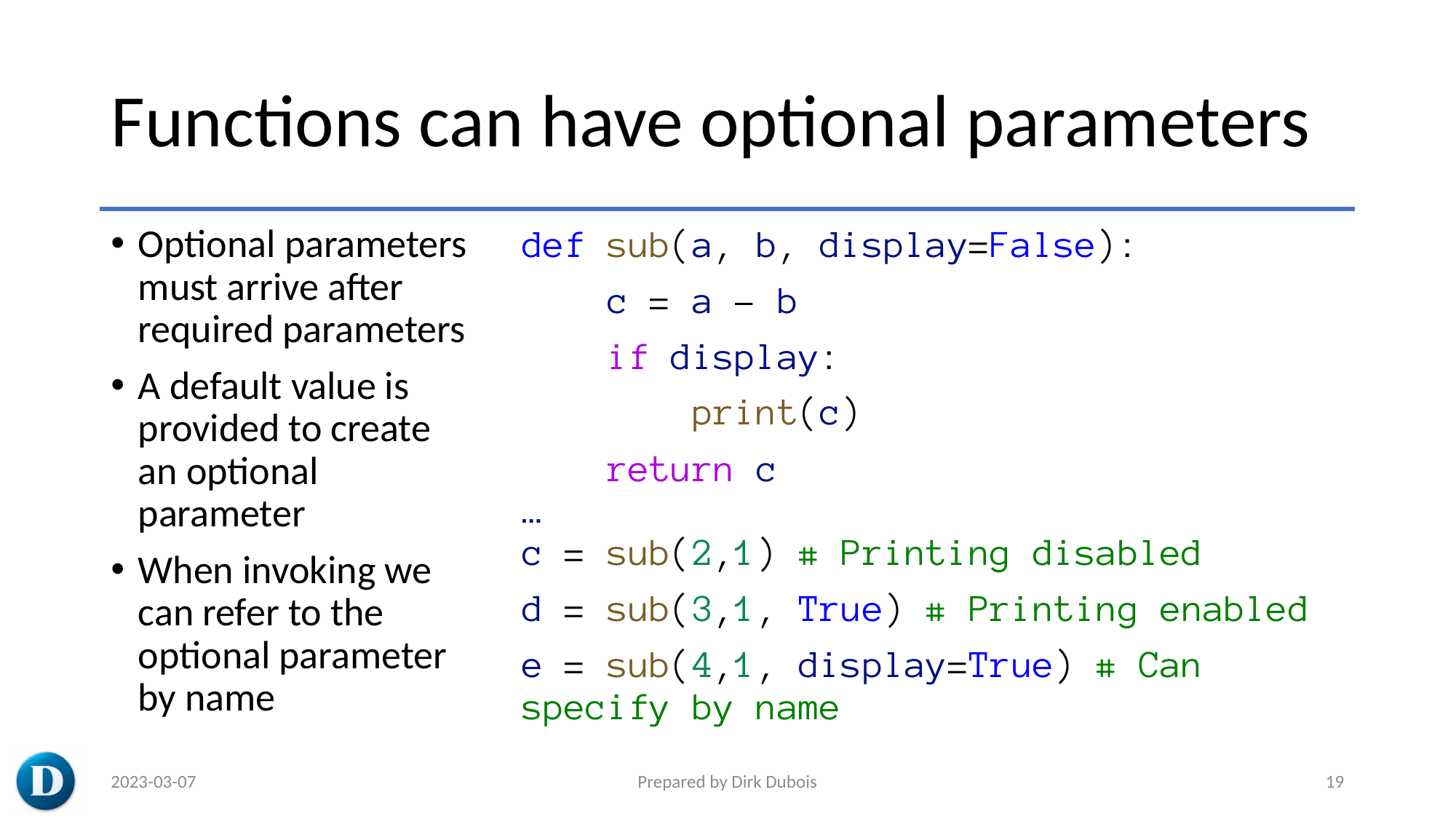

# Functions can have optional parameters
Optional parameters must arrive after required parameters
A default value is provided to create an optional parameter
When invoking we can refer to the optional parameter by name
def sub(a, b, display=False):
    c = a - b
    if display:
        print(c)
    return c
…
c = sub(2,1) # Printing disabled
d = sub(3,1, True) # Printing enabled
e = sub(4,1, display=True) # Can specify by name

2023-03-07
Prepared by Dirk Dubois
19